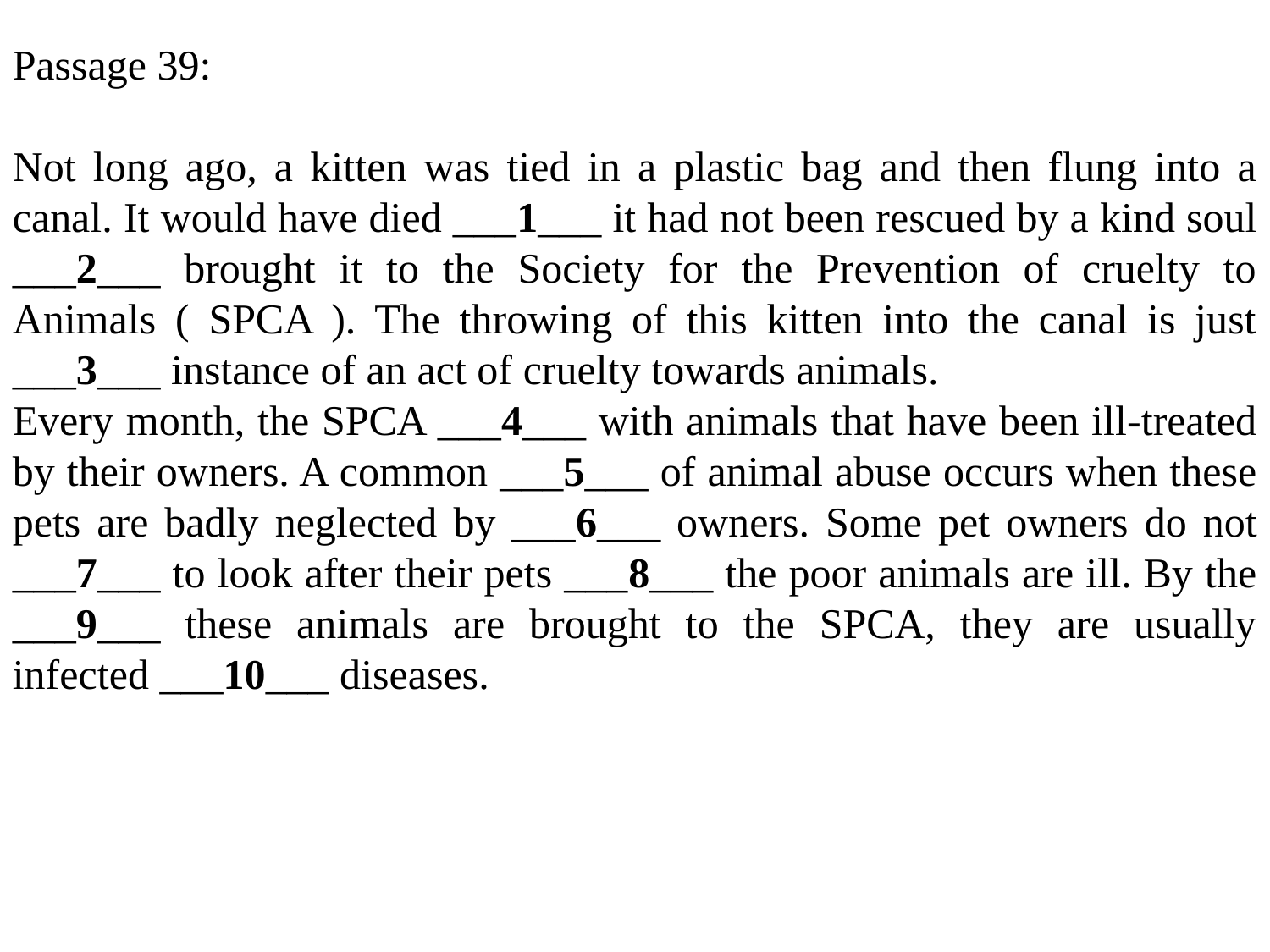

Passage 39:

Not long ago, a kitten was tied in a plastic bag and then flung into a canal. It would have died ___1___ it had not been rescued by a kind soul ___2___ brought it to the Society for the Prevention of cruelty to Animals ( SPCA ). The throwing of this kitten into the canal is just ___3___ instance of an act of cruelty towards animals.
Every month, the SPCA ___4___ with animals that have been ill-treated by their owners. A common ___5___ of animal abuse occurs when these pets are badly neglected by ___6___ owners. Some pet owners do not ___7___ to look after their pets ___8___ the poor animals are ill. By the ___9___ these animals are brought to the SPCA, they are usually infected ___10___ diseases.